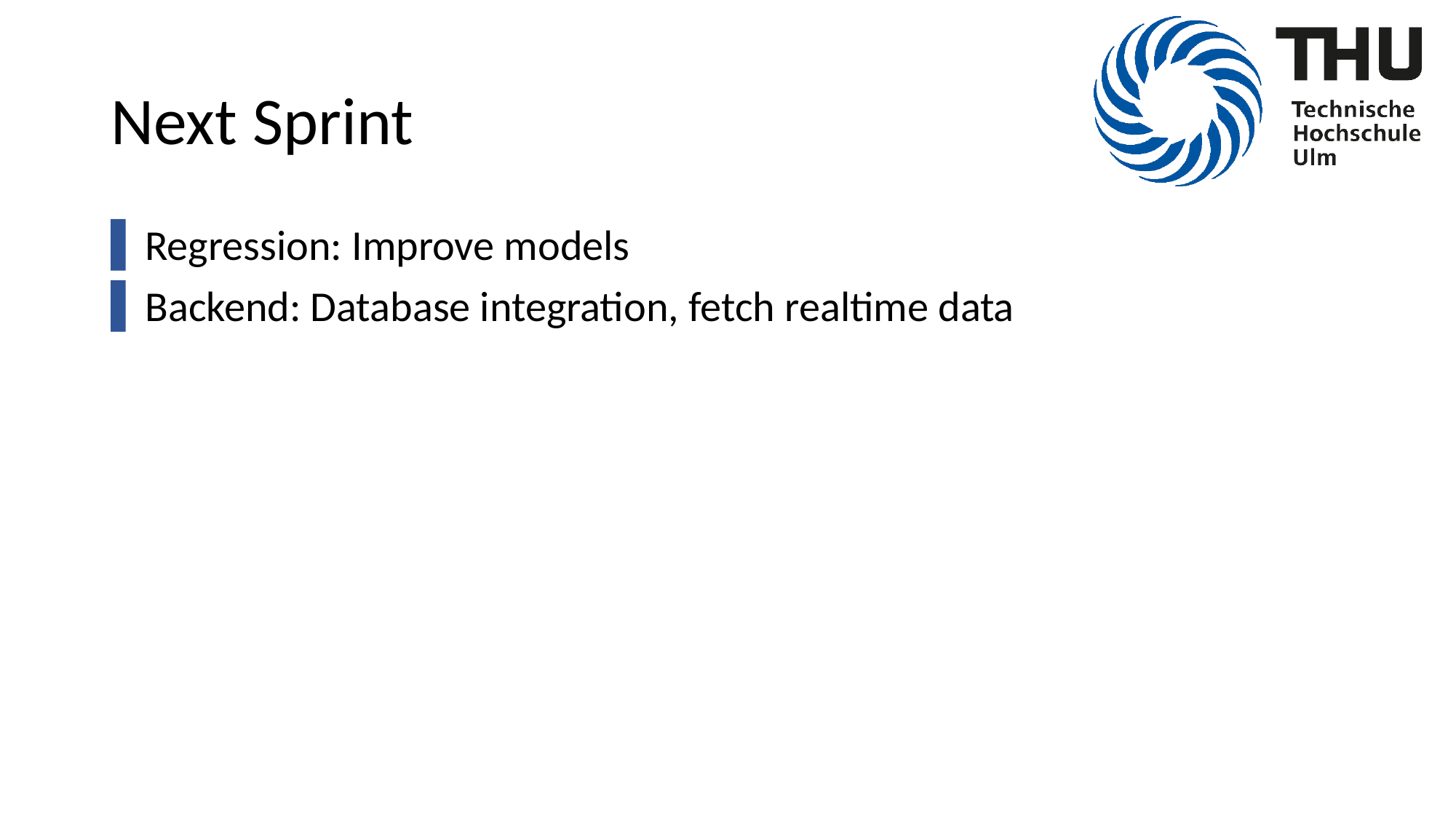

# Next Sprint
Regression: Improve models
Backend: Database integration, fetch realtime data